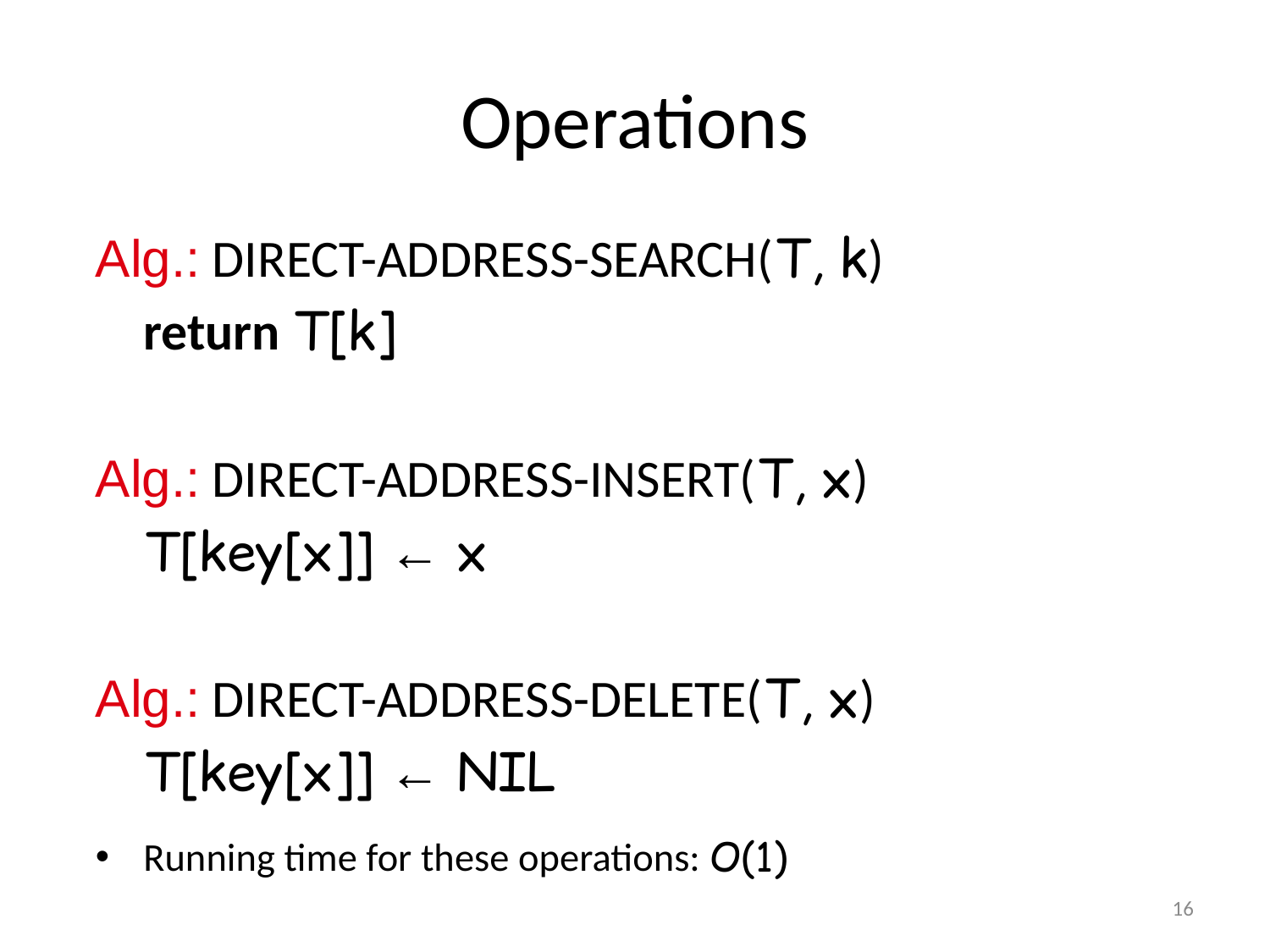

# Operations
Alg.: DIRECT-ADDRESS-SEARCH(T, k)
		return T[k]

Alg.: DIRECT-ADDRESS-INSERT(T, x)
		T[key[x]] ← x

Alg.: DIRECT-ADDRESS-DELETE(T, x)
		T[key[x]] ← NIL

Running time for these operations: O(1)
16